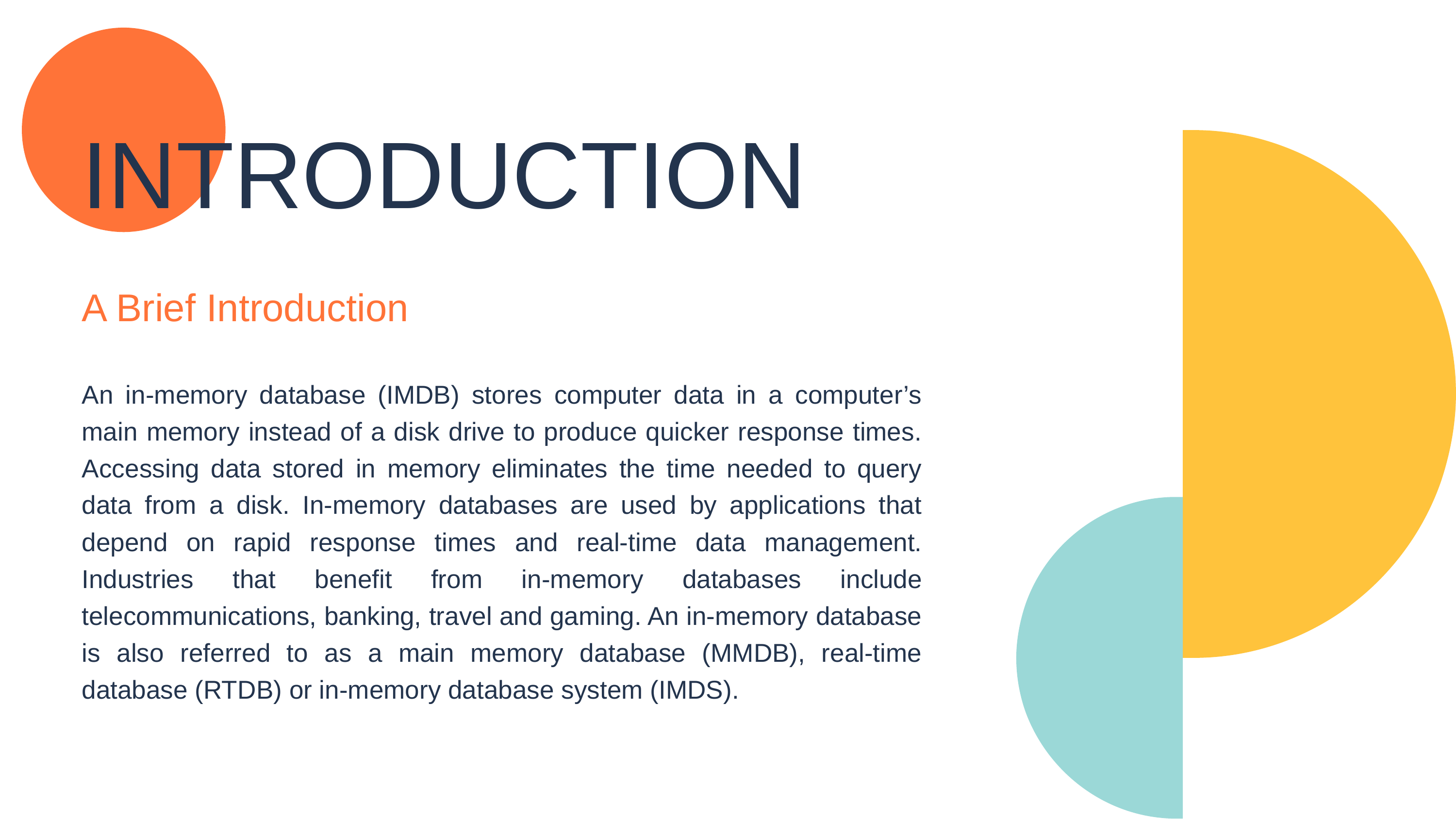

INTRODUCTION
A Brief Introduction
An in-memory database (IMDB) stores computer data in a computer’s main memory instead of a disk drive to produce quicker response times. Accessing data stored in memory eliminates the time needed to query data from a disk. In-memory databases are used by applications that depend on rapid response times and real-time data management. Industries that benefit from in-memory databases include telecommunications, banking, travel and gaming. An in-memory database is also referred to as a main memory database (MMDB), real-time database (RTDB) or in-memory database system (IMDS).